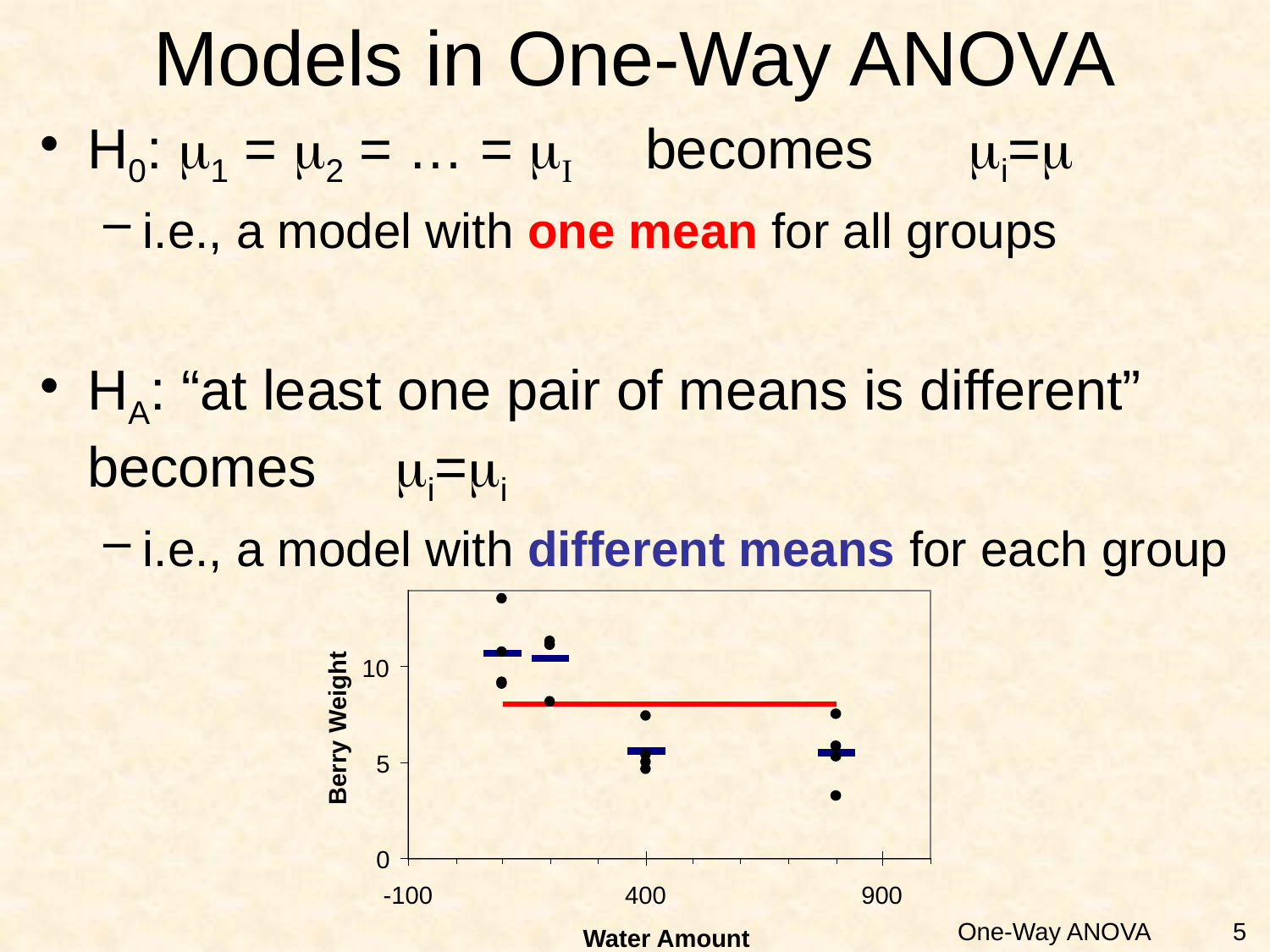

# Models in One-Way ANOVA
H0: μ1 = μ2 = … = μI        becomes      μi=μ
i.e., a model with one mean for all groups

HA: “at least one pair of means is different” becomes     μi=μi
i.e., a model with different means for each group

10

Berry Weight

5

0

-100
400
900
Water Amount

5
One-Way ANOVA